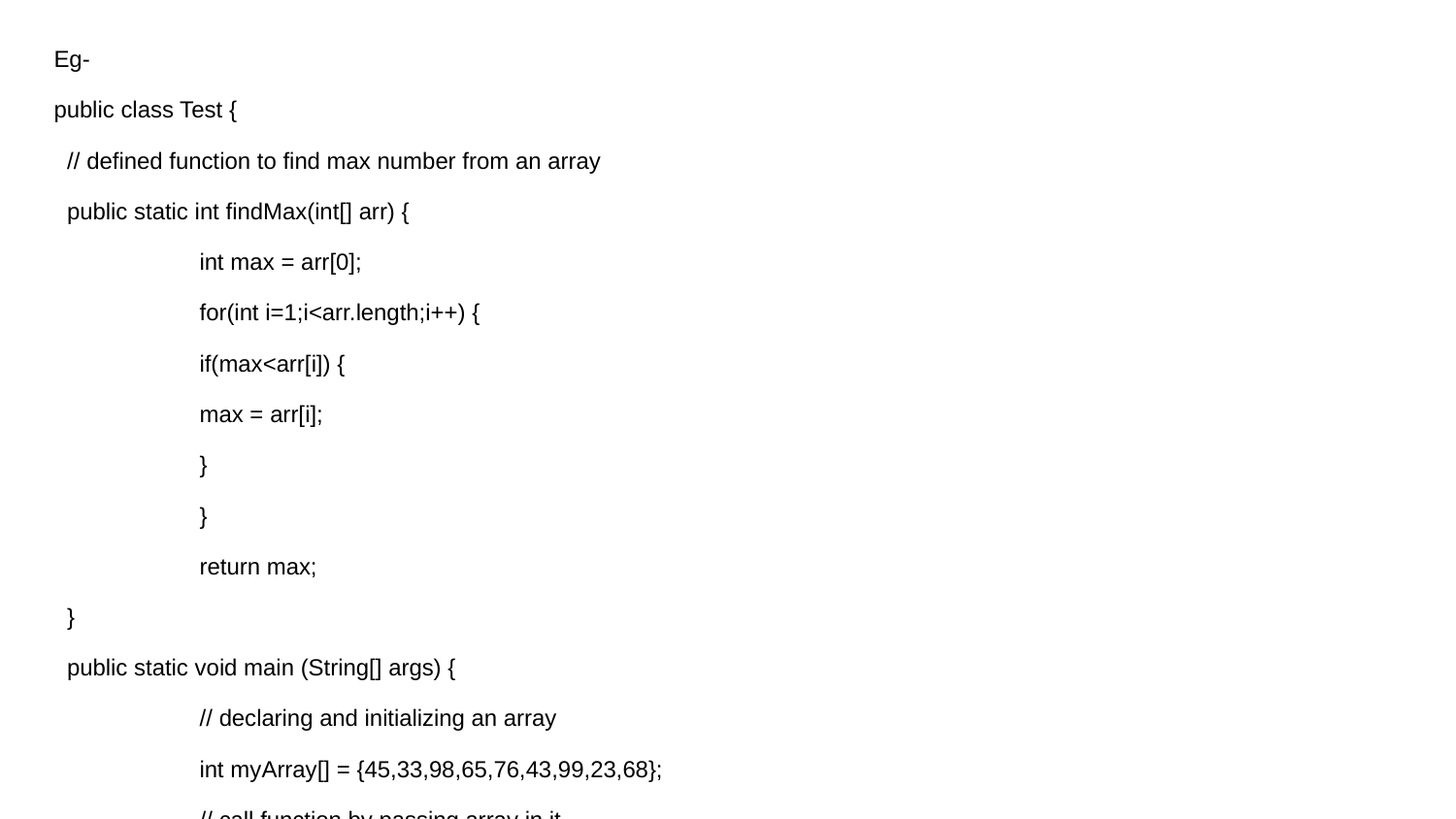

Eg-
public class Test {
  // defined function to find max number from an array
  public static int findMax(int[] arr) {
	int max = arr[0];
	for(int i=1;i<arr.length;i++) {
  	if(max<arr[i]) {
    	max = arr[i];
  	}
	}
	return max;
  }
  public static void main (String[] args) {
	// declaring and initializing an array
	int myArray[] = {45,33,98,65,76,43,99,23,68};
	// call function by passing array in it
	int maxNumber = findMax(myArray);
	System.out.println("The max number of array is " + maxNumber);

  }
}